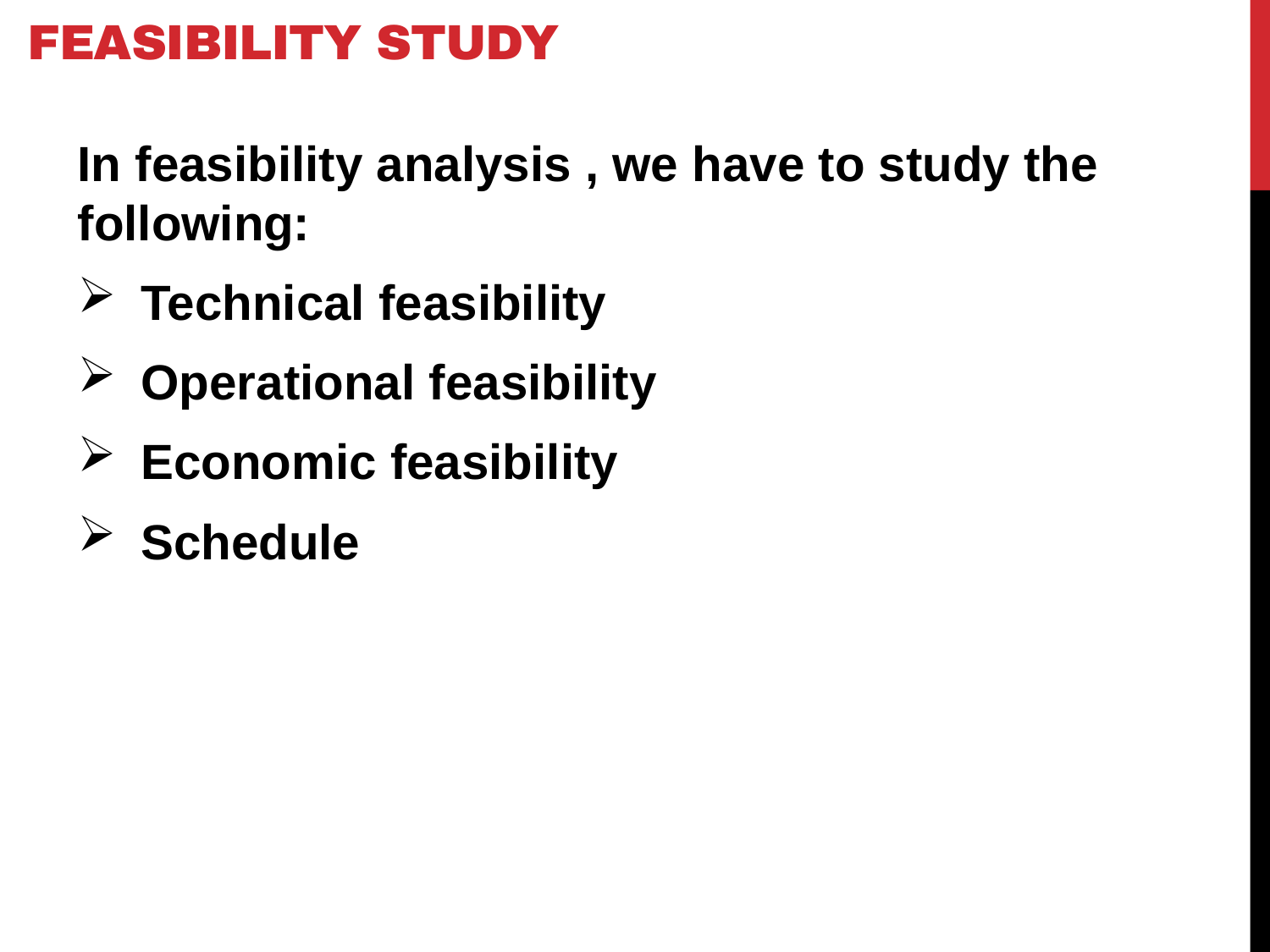

# Feasibility study
In feasibility analysis , we have to study the following:
Technical feasibility
Operational feasibility
Economic feasibility
Schedule